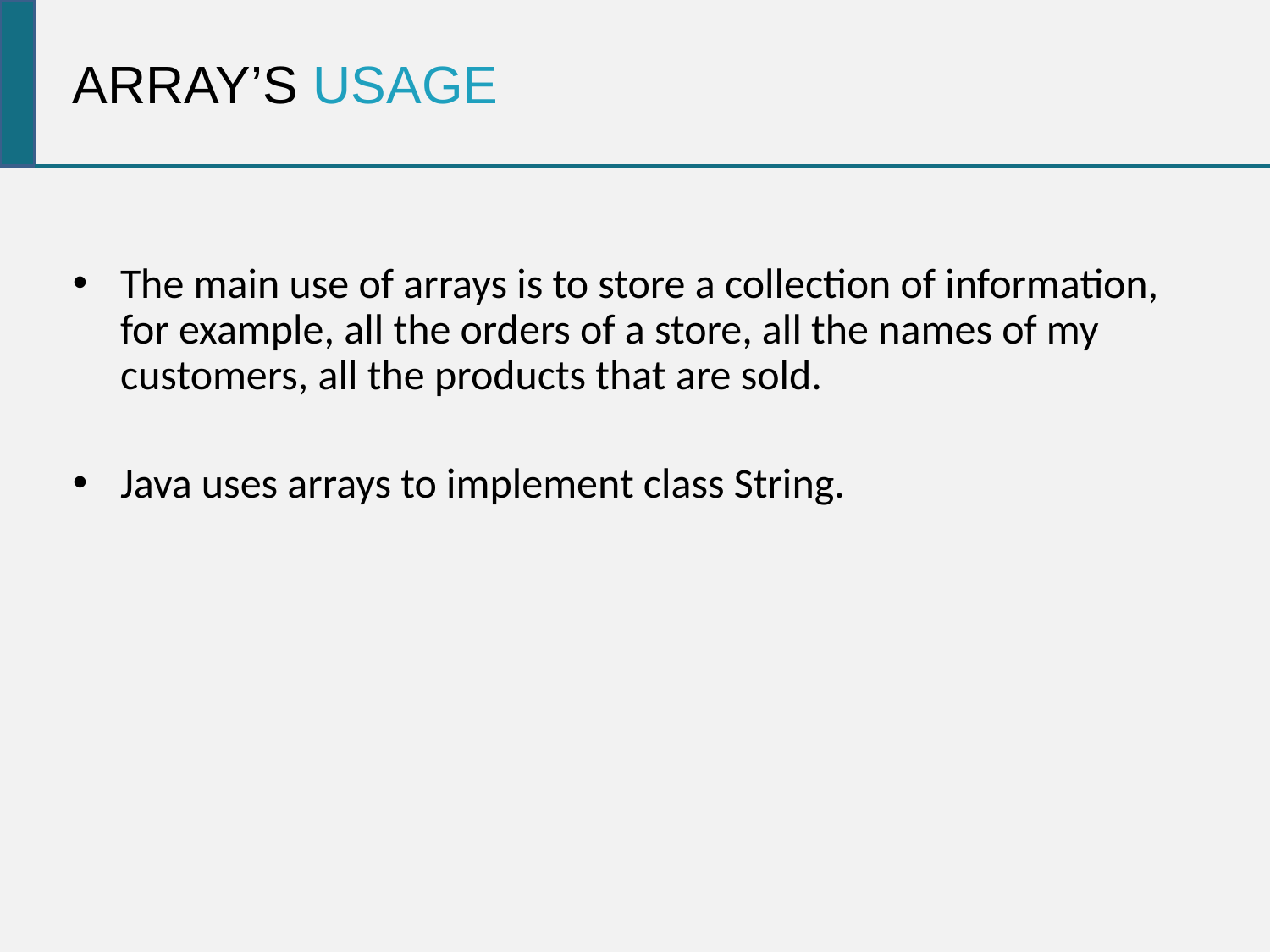

Array’s usage

The main use of arrays is to store a collection of information, for example, all the orders of a store, all the names of my customers, all the products that are sold.

Java uses arrays to implement class String.